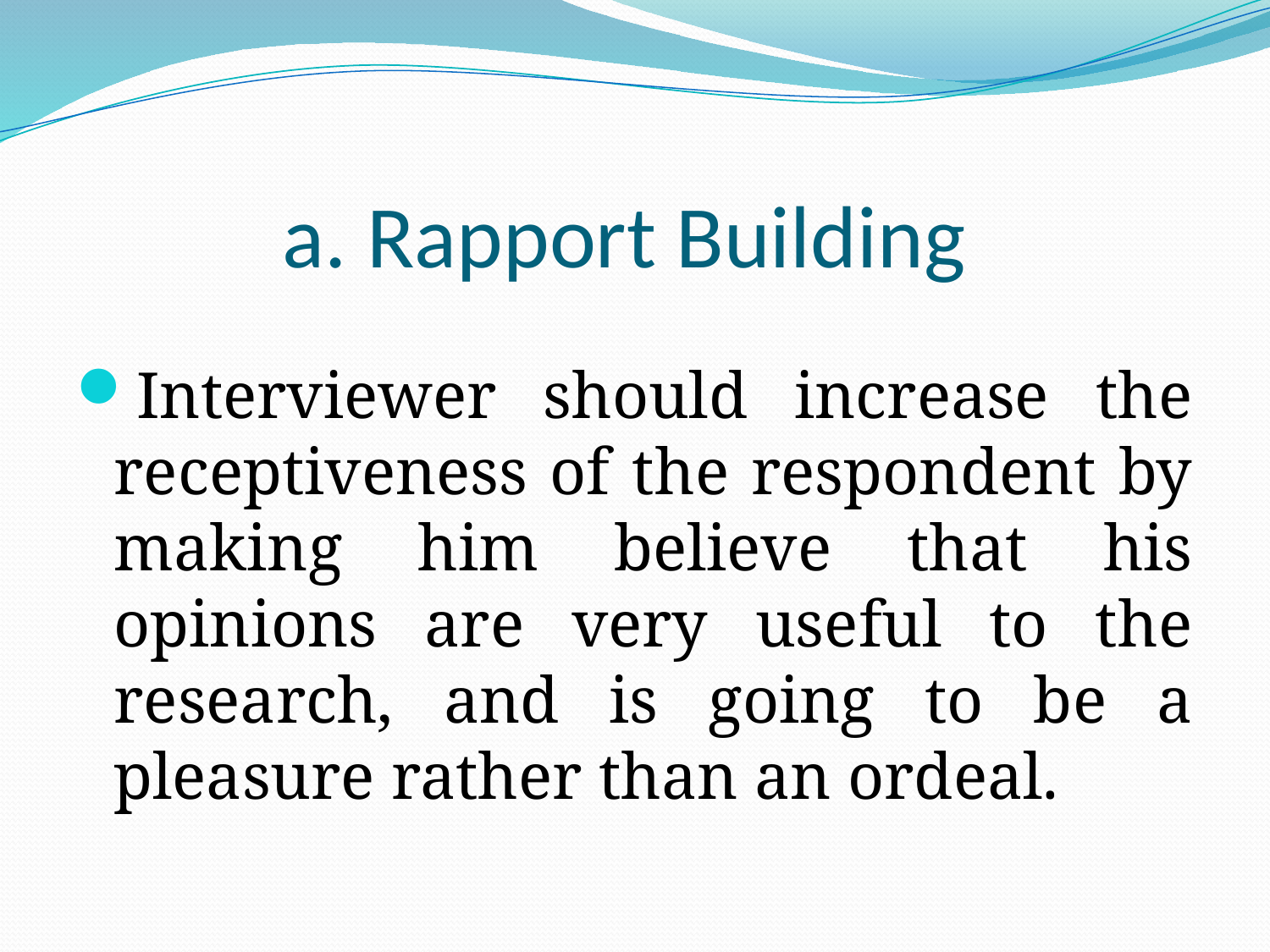

# a. Rapport Building
Interviewer should increase the receptiveness of the respondent by making him believe that his opinions are very useful to the research, and is going to be a pleasure rather than an ordeal.